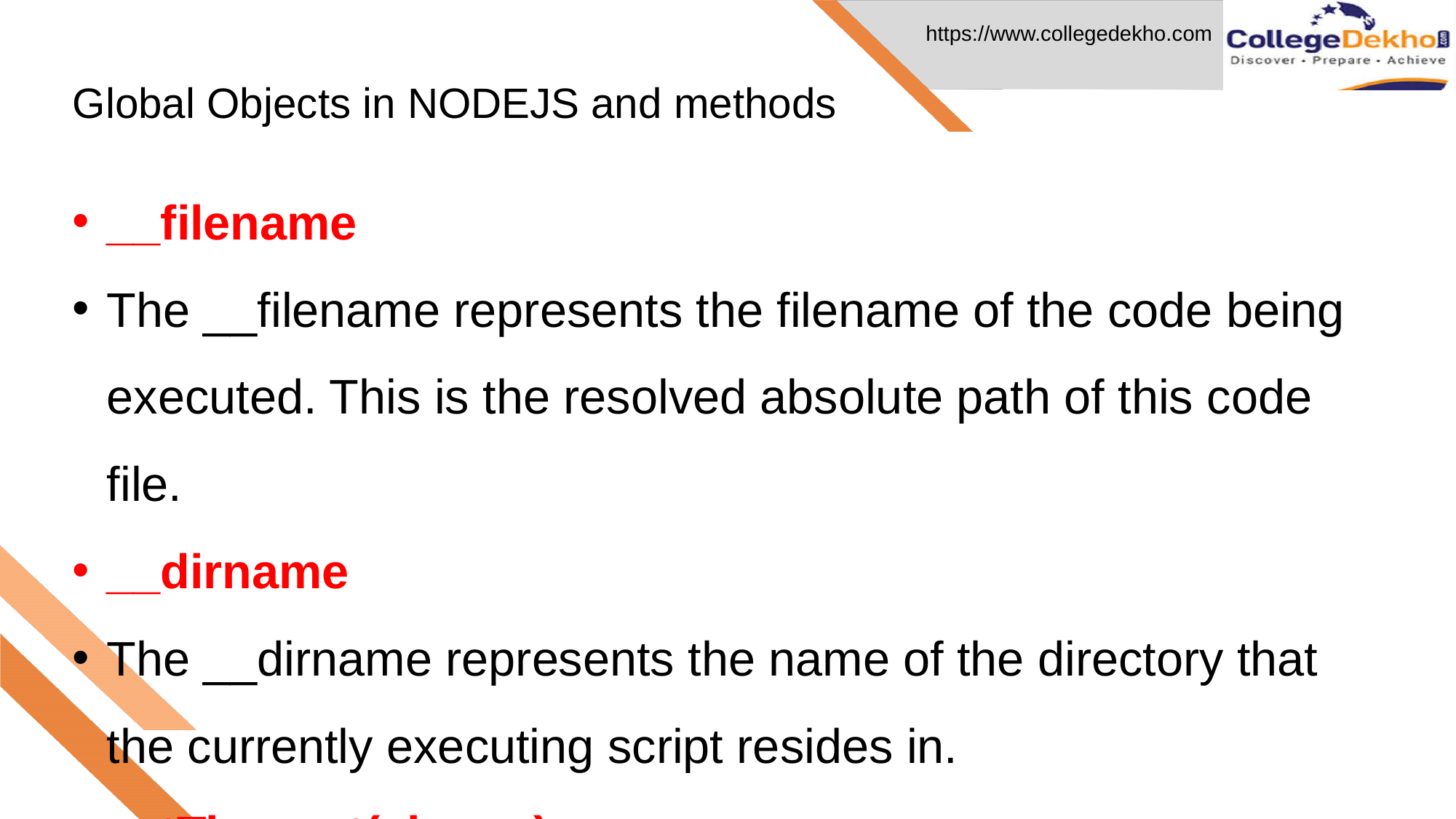

# Global Objects in NODEJS and methods
__filename
The __filename represents the filename of the code being executed. This is the resolved absolute path of this code file.
__dirname
The __dirname represents the name of the directory that the currently executing script resides in.
setTimeout(cb, ms)
The setTimeout(cb, ms) global function is used to run callback cb after at least ms milliseconds.
Example :-
function show() {
   console.log( "Hello, World!");
}
 setTimeout(show, 4000);